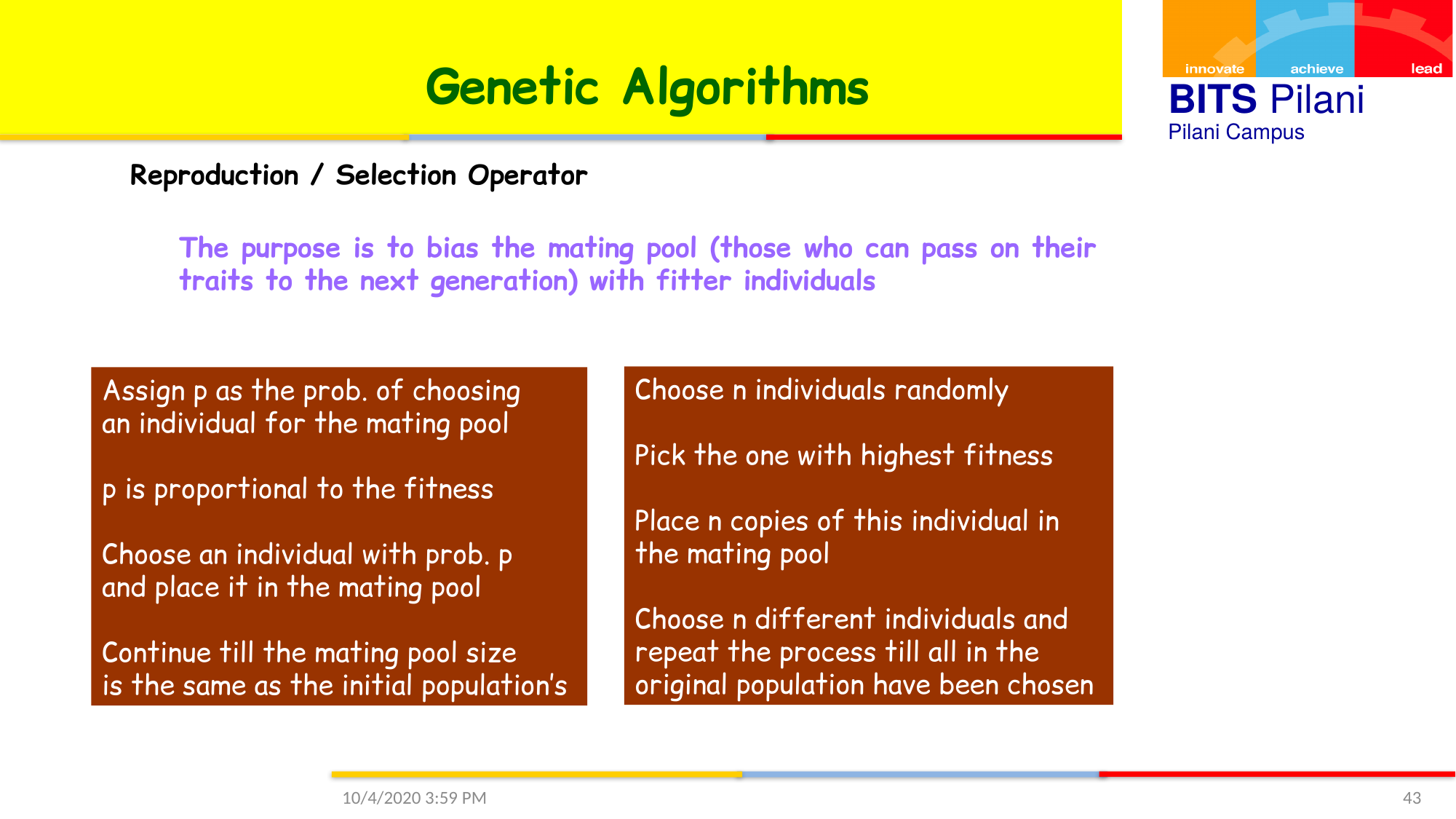

Genetic Algorithms
Reproduction / Selection Operator
The purpose is to bias the mating pool (those who can pass on their traits to the next generation) with fitter individuals
Choose n individuals randomly

Pick the one with highest fitness

Place n copies of this individual in
the mating pool

Choose n different individuals and
repeat the process till all in the
original population have been chosen
Assign p as the prob. of choosing
an individual for the mating pool

p is proportional to the fitness

Choose an individual with prob. p
and place it in the mating pool

Continue till the mating pool size
is the same as the initial population’s
10/4/2020 3:59 PM
43